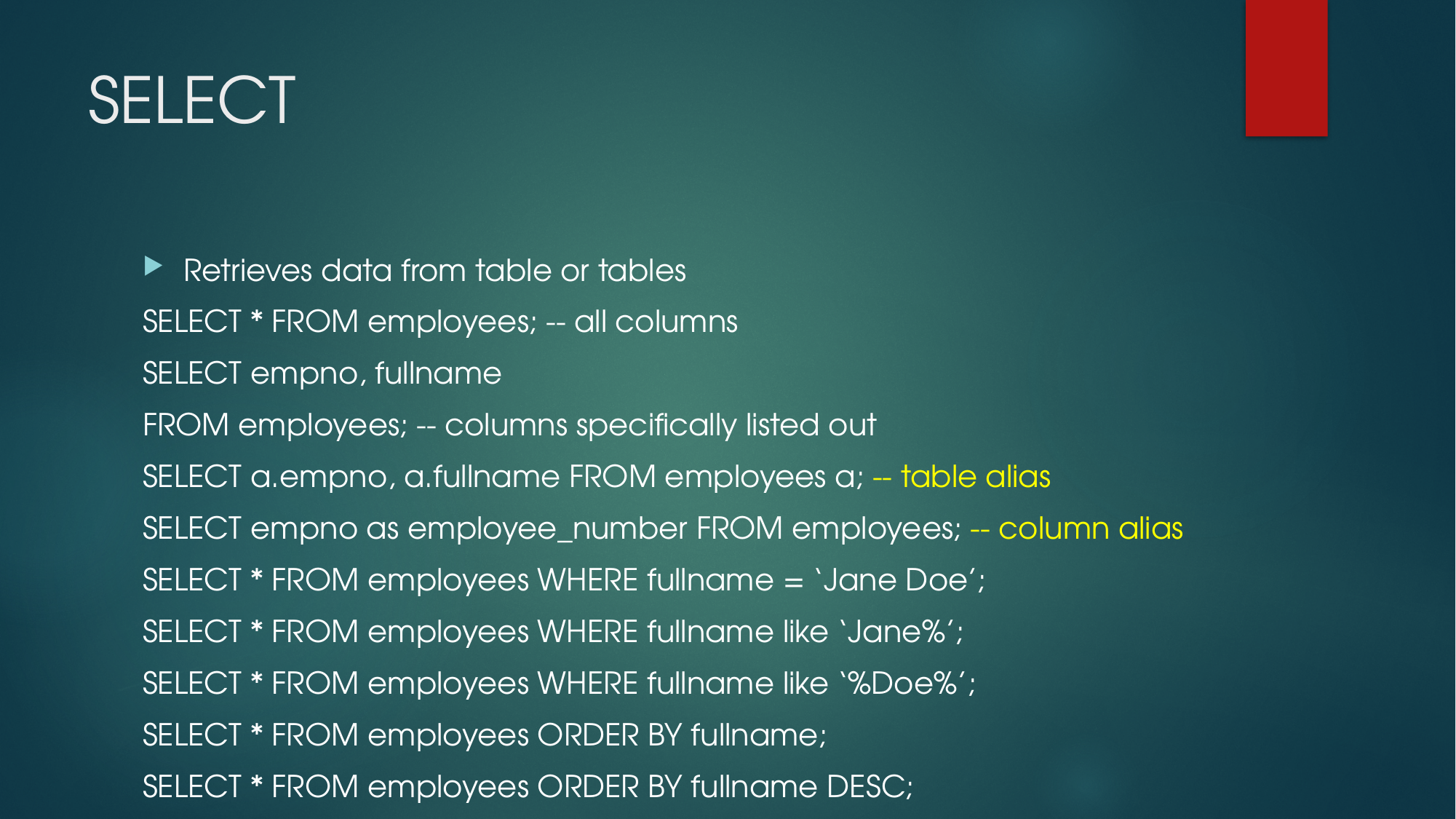

# SELECT
Retrieves data from table or tables
SELECT * FROM employees; -- all columns
SELECT empno, fullname
FROM employees; -- columns specifically listed out
SELECT a.empno, a.fullname FROM employees a; -- table alias
SELECT empno as employee_number FROM employees; -- column alias
SELECT * FROM employees WHERE fullname = ‘Jane Doe’;
SELECT * FROM employees WHERE fullname like ‘Jane%’;
SELECT * FROM employees WHERE fullname like ‘%Doe%’;
SELECT * FROM employees ORDER BY fullname;
SELECT * FROM employees ORDER BY fullname DESC;